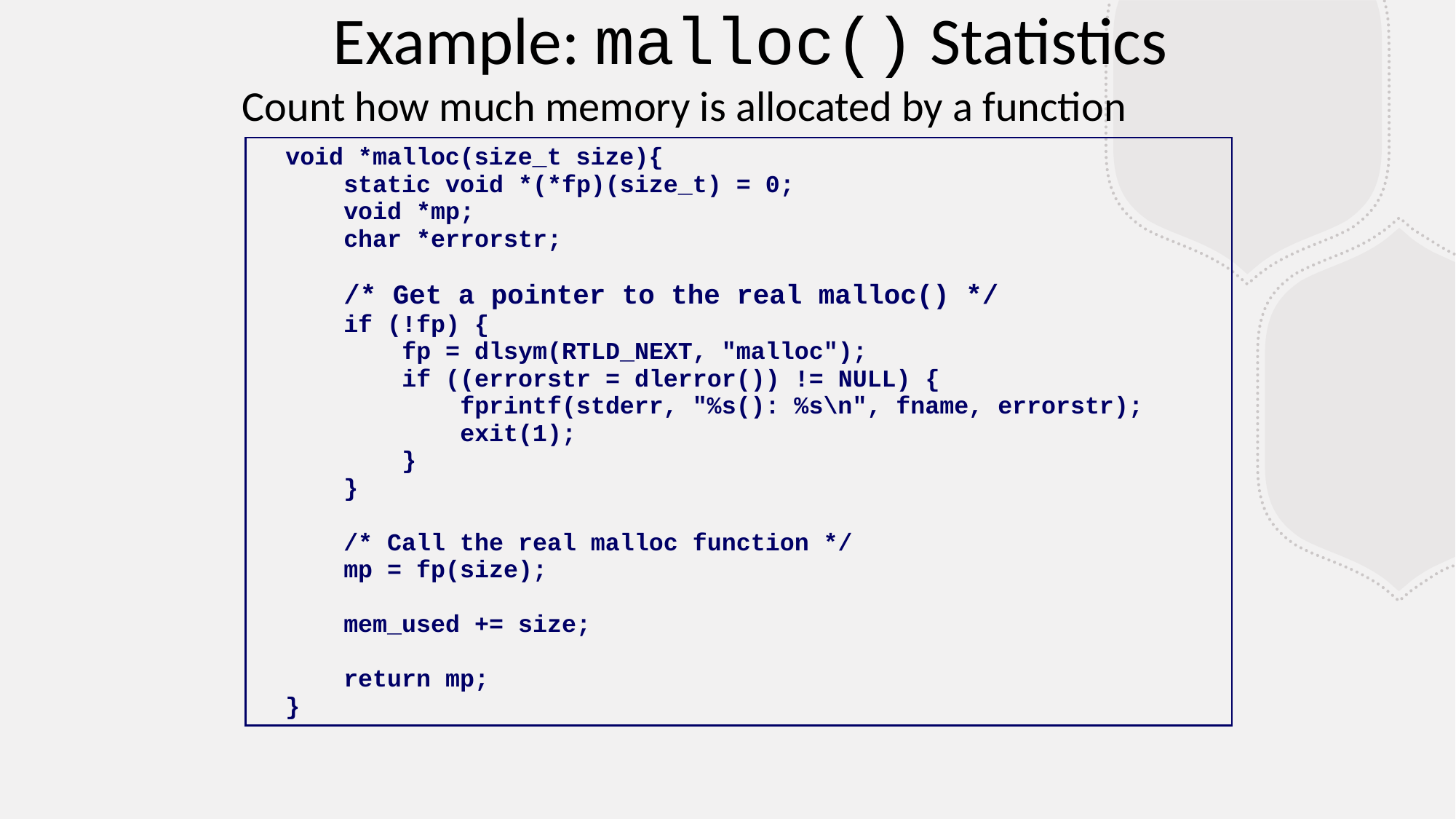

Example: malloc() Statistics
Count how much memory is allocated by a function
  void *malloc(size_t size){
      static void *(*fp)(size_t) = 0;
      void *mp;
      char *errorstr;

      /* Get a pointer to the real malloc() */
      if (!fp) {
          fp = dlsym(RTLD_NEXT, "malloc");
          if ((errorstr = dlerror()) != NULL) {
              fprintf(stderr, "%s(): %s\n", fname, errorstr);
              exit(1);
          }
      }

      /* Call the real malloc function */
      mp = fp(size);

      mem_used += size;

      return mp;
  }